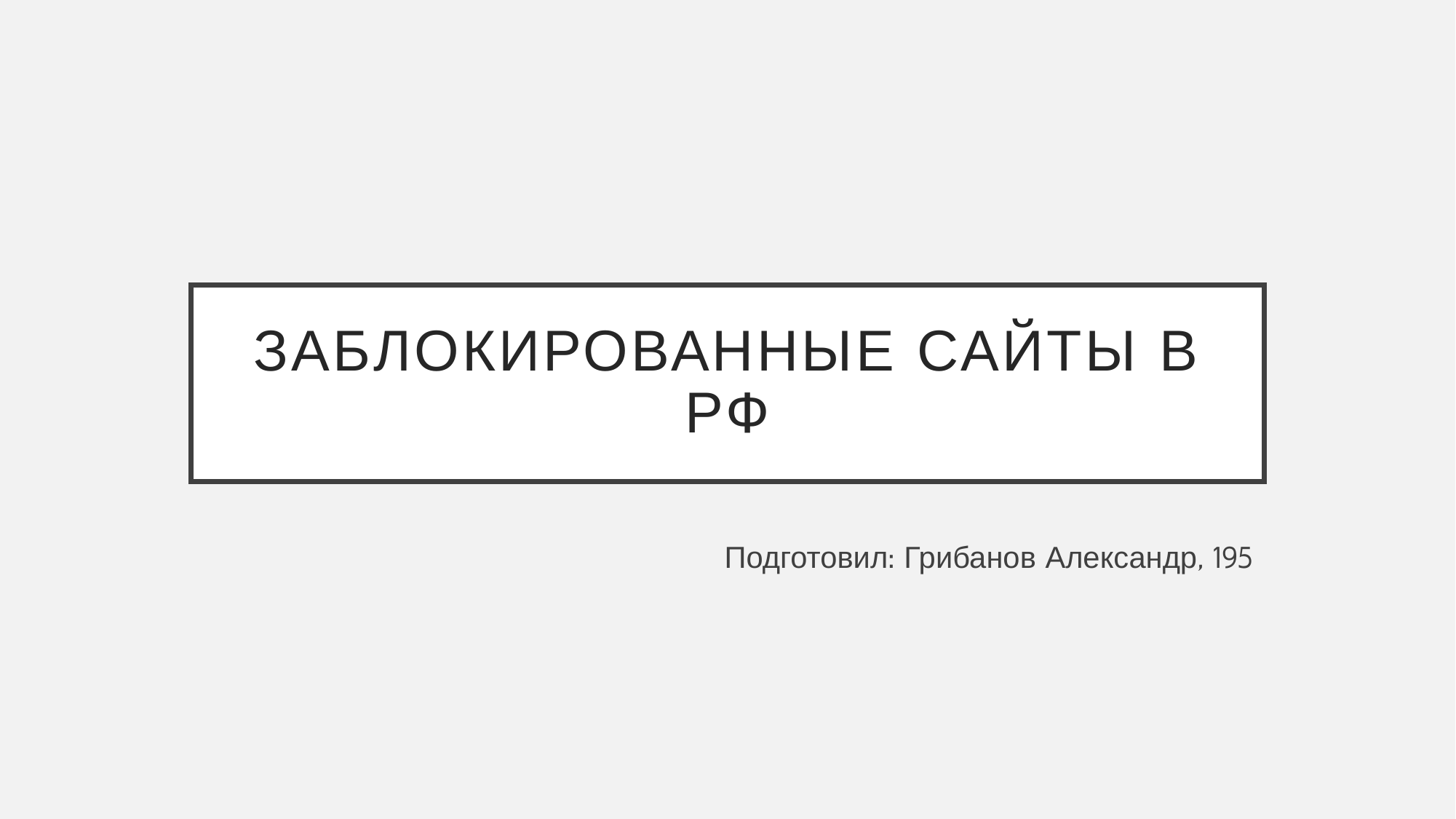

# Заблокированные сайты в РФ
Подготовил: Грибанов Александр, 195